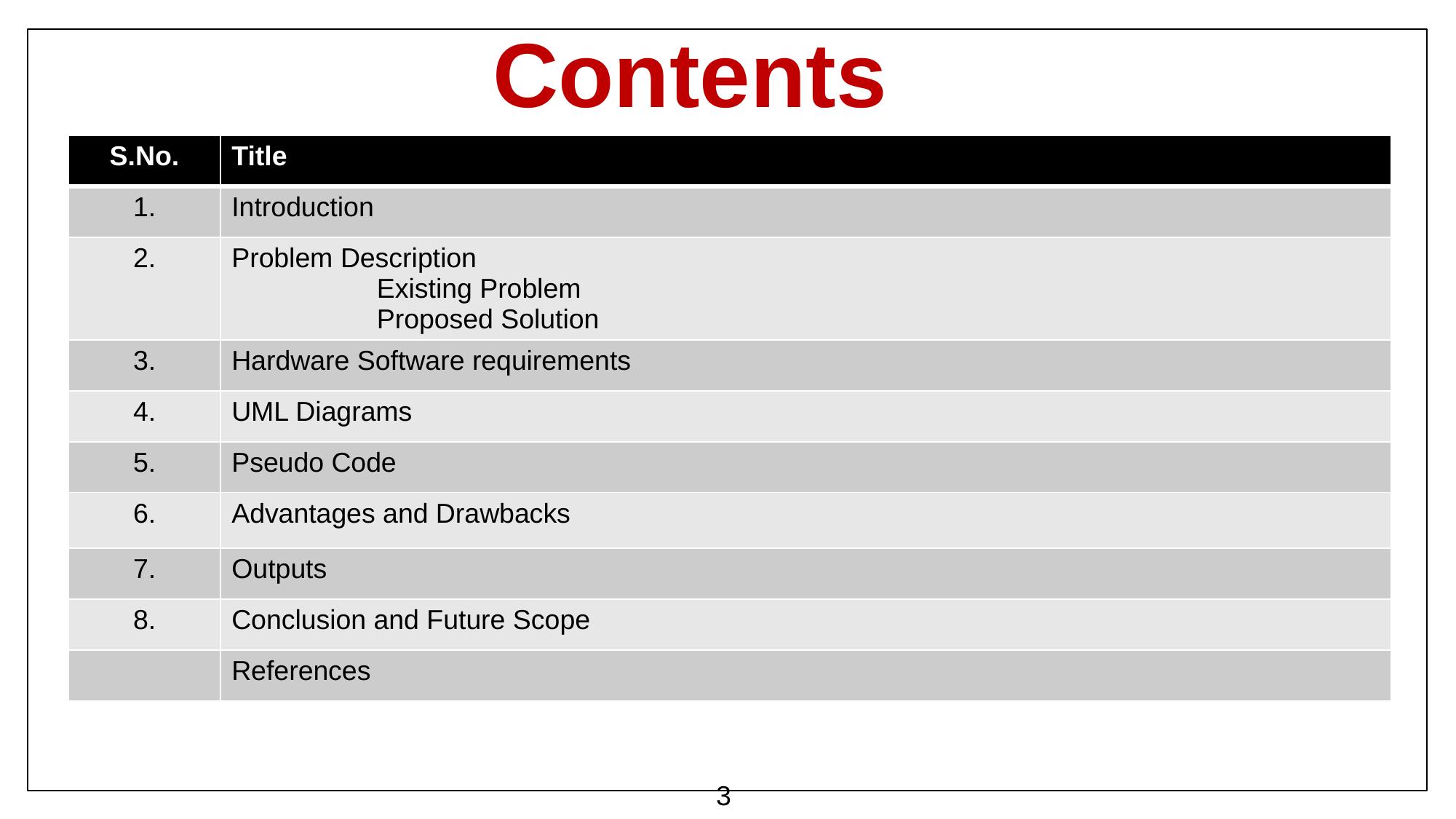

Contents
| S.No. | Title |
| --- | --- |
| 1. | Introduction |
| 2. | Problem Description Existing Problem Proposed Solution |
| 3. | Hardware Software requirements |
| 4. | UML Diagrams |
| 5. | Pseudo Code |
| 6. | Advantages and Drawbacks |
| 7. | Outputs |
| 8. | Conclusion and Future Scope |
|  | References |
3